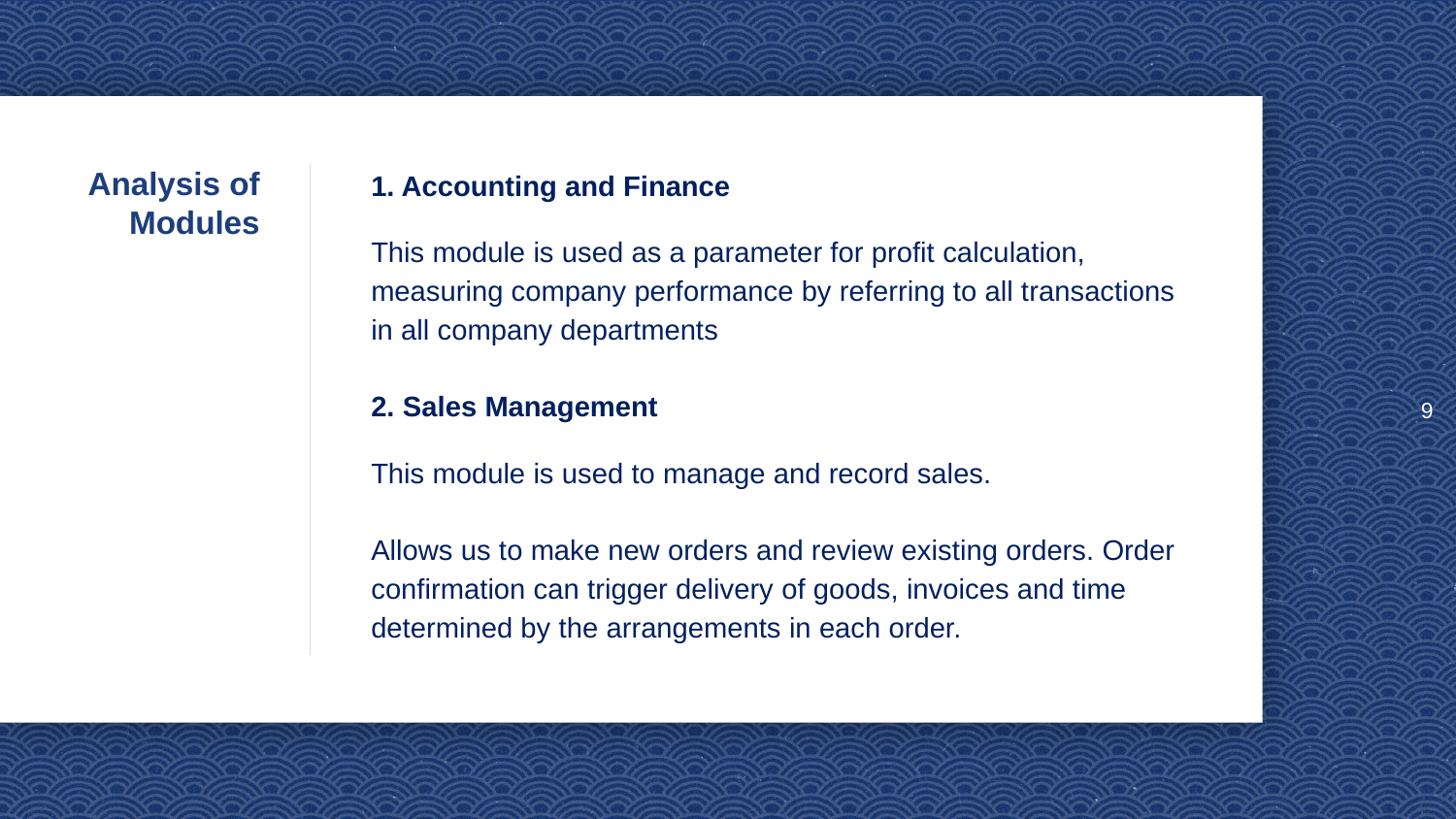

9
# Analysis of Modules
1. Accounting and Finance

This module is used as a parameter for profit calculation, measuring company performance by referring to all transactions in all company departments

2. Sales Management

This module is used to manage and record sales.
Allows us to make new orders and review existing orders. Order confirmation can trigger delivery of goods, invoices and time determined by the arrangements in each order.